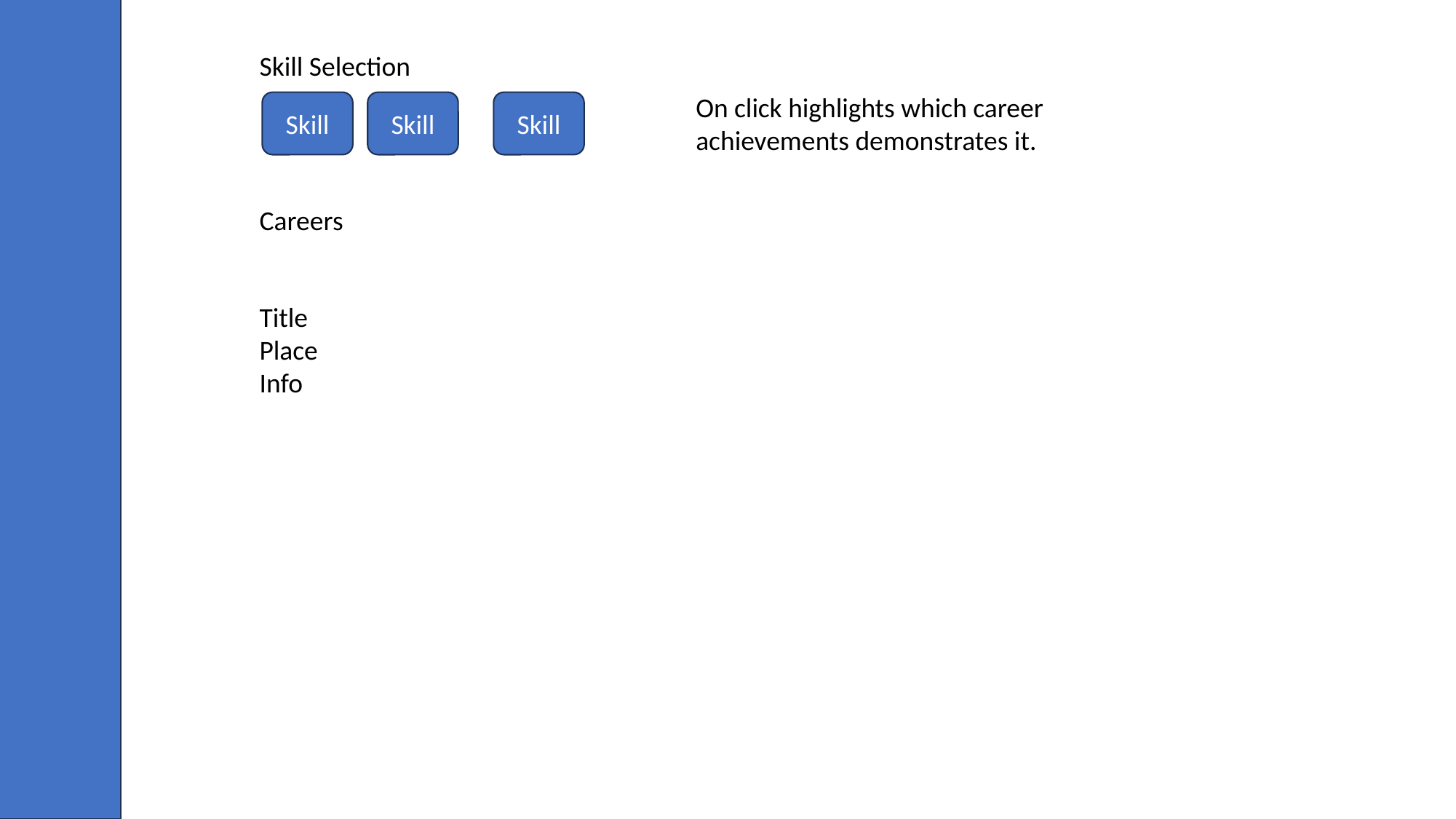

Skill Selection
On click highlights which career achievements demonstrates it.
Skill
Skill
Skill
Careers
Title
Place
Info